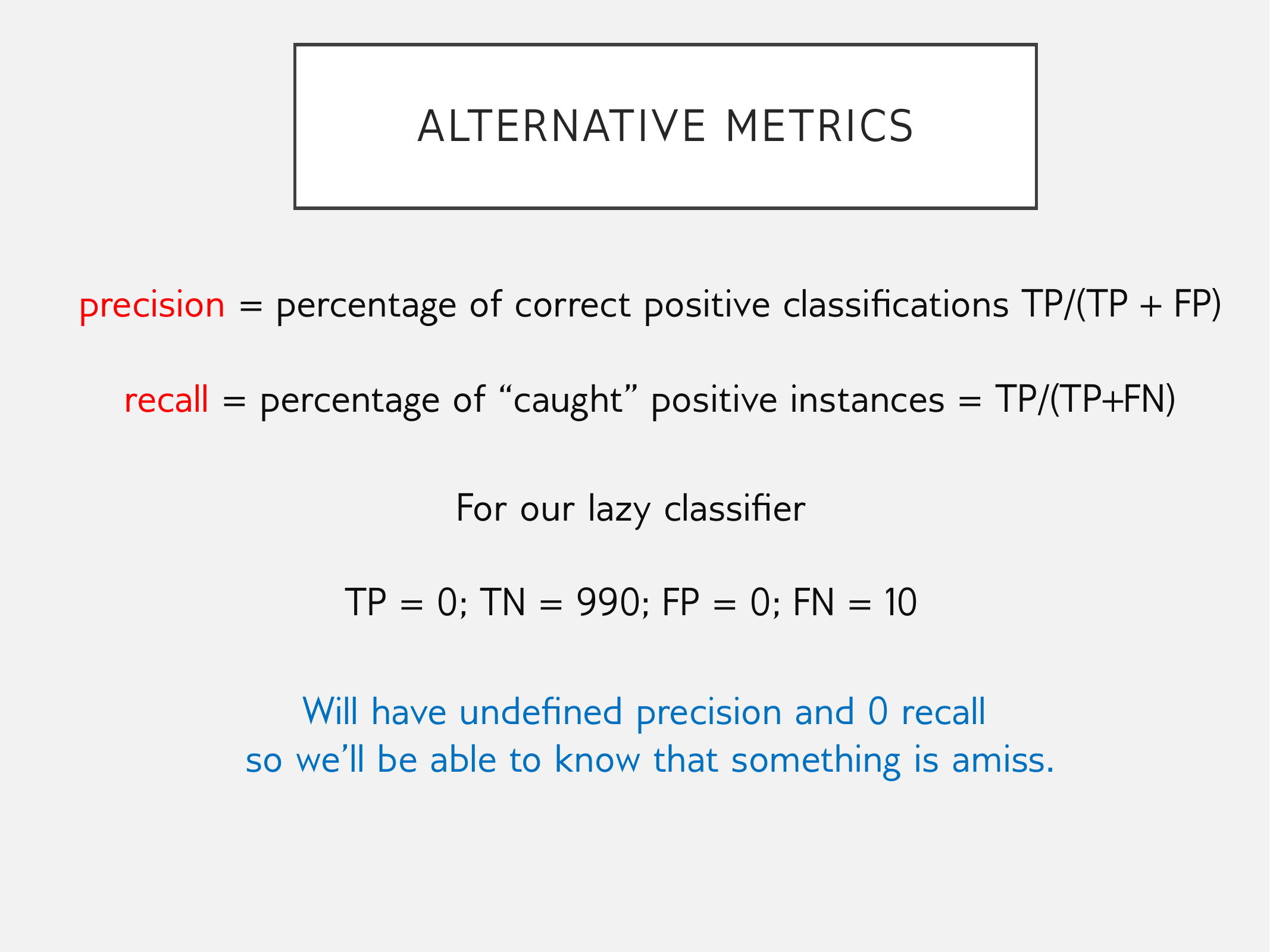

# Alternative metrics
precision = percentage of correct positive classifications TP/(TP + FP)

recall = percentage of “caught” positive instances = TP/(TP+FN)
For our lazy classifier

TP = 0; TN = 990; FP = 0; FN = 10
Will have undefined precision and 0 recall
so we’ll be able to know that something is amiss.